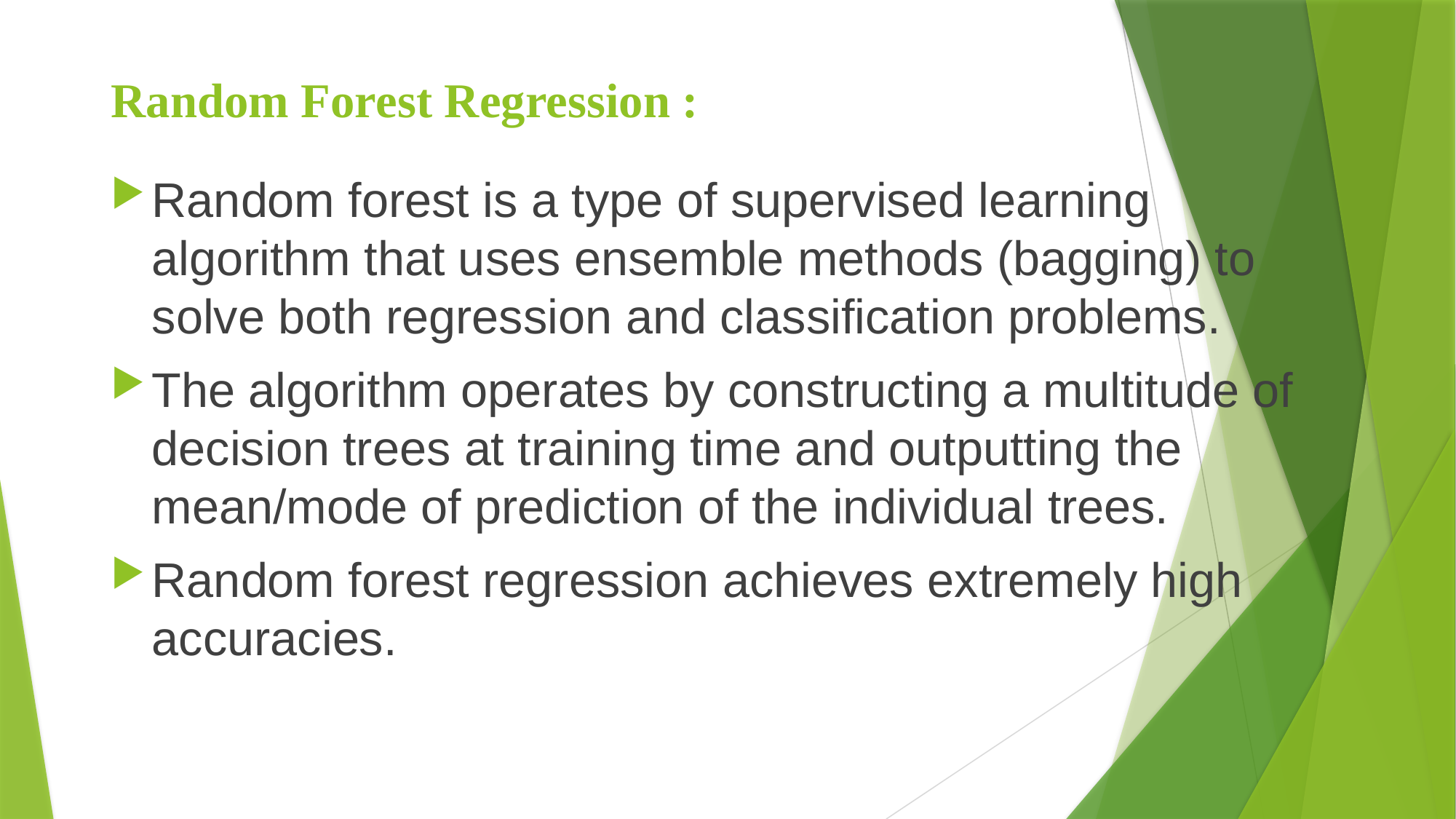

# Random Forest Regression :
Random forest is a type of supervised learning algorithm that uses ensemble methods (bagging) to solve both regression and classification problems.
The algorithm operates by constructing a multitude of decision trees at training time and outputting the mean/mode of prediction of the individual trees.
Random forest regression achieves extremely high accuracies.